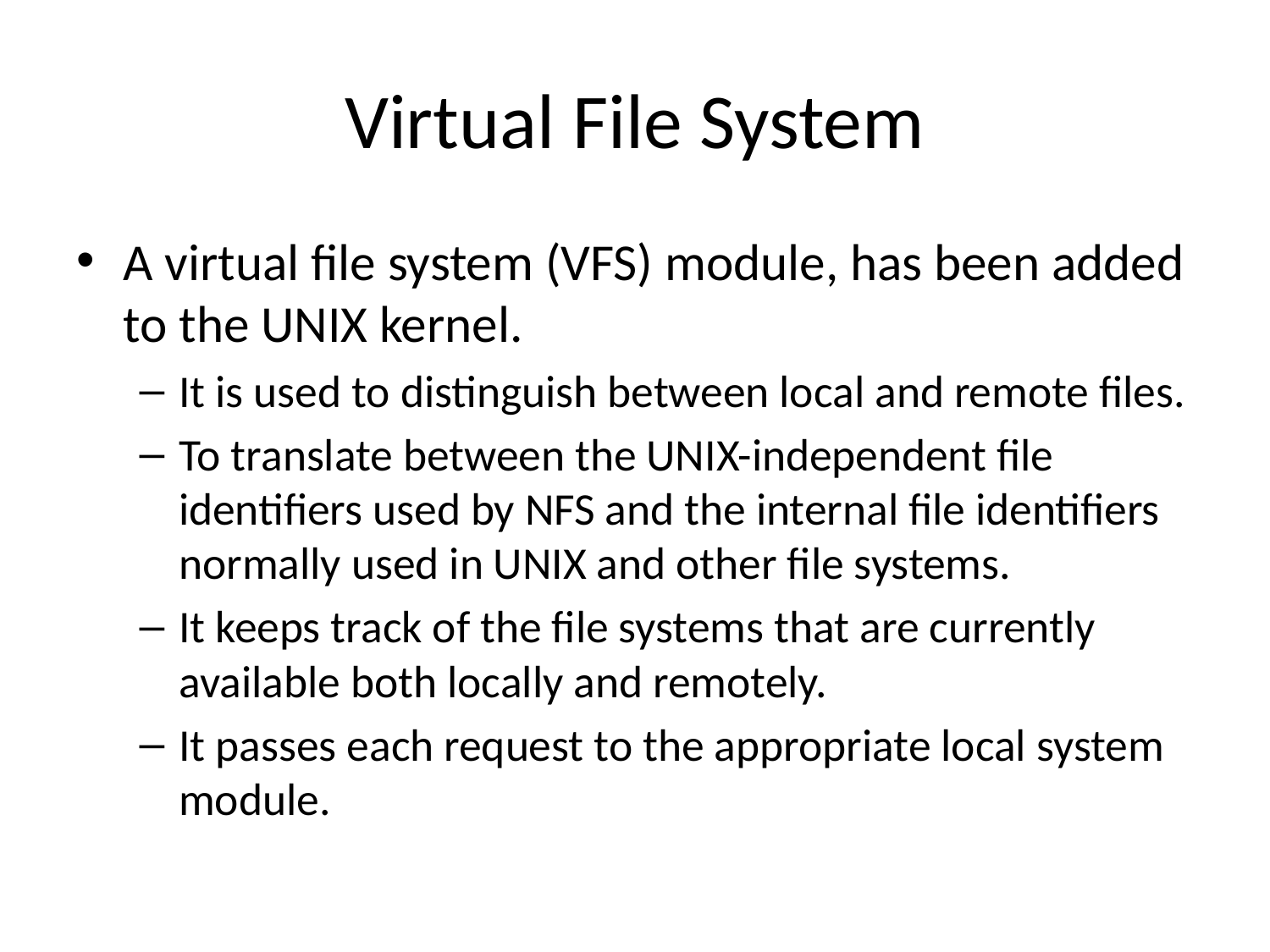

# Virtual File System
A virtual file system (VFS) module, has been added to the UNIX kernel.
It is used to distinguish between local and remote files.
To translate between the UNIX-independent file identifiers used by NFS and the internal file identifiers normally used in UNIX and other file systems.
It keeps track of the file systems that are currently available both locally and remotely.
It passes each request to the appropriate local system module.